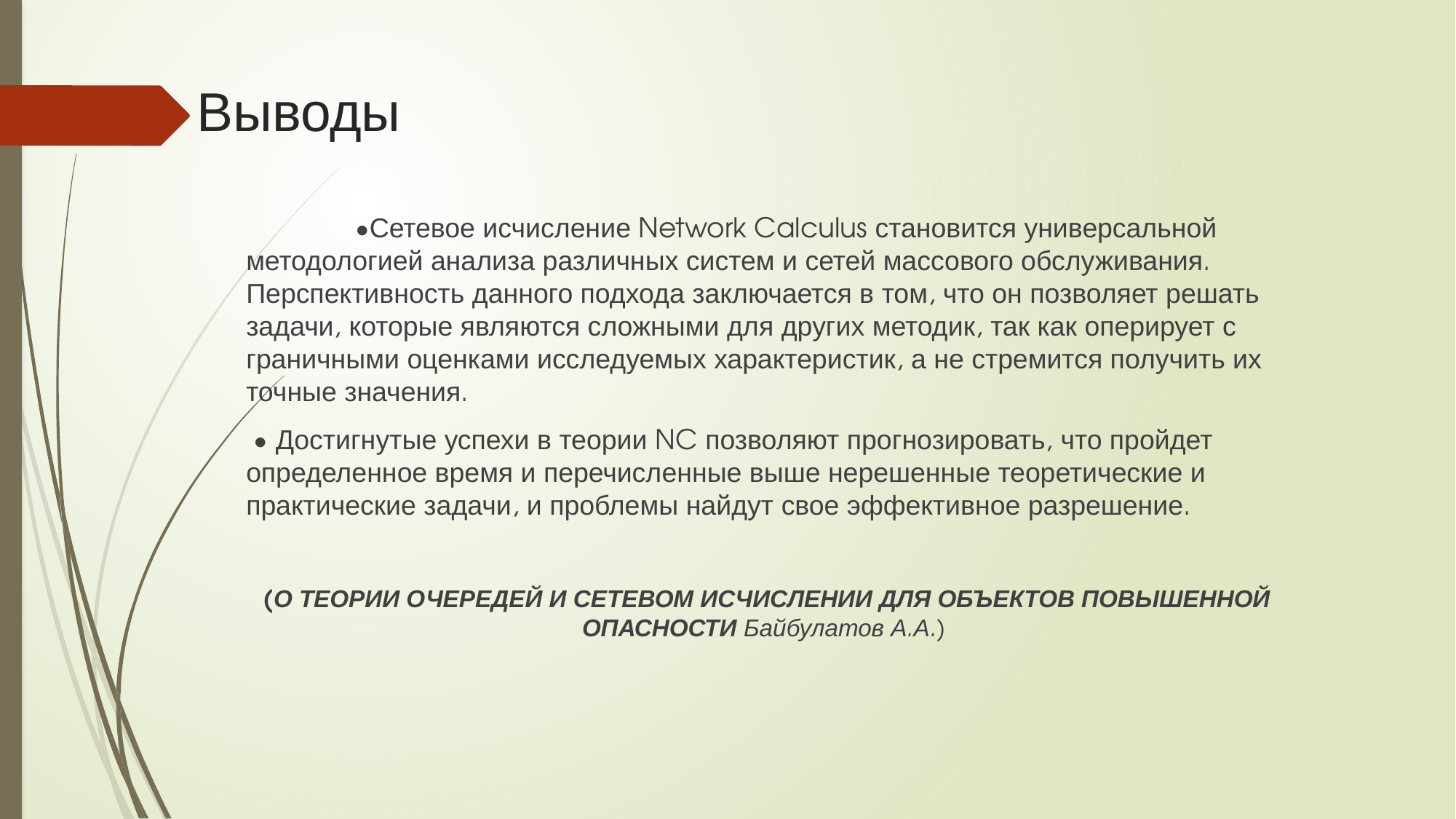

# Выводы
	•Сетевое исчисление Network Calculus становится универсальной методологией анализа различных систем и сетей массового обслуживания. Перспективность данного подхода заключается в том, что он позволяет решать задачи, которые являются сложными для других методик, так как оперирует с граничными оценками исследуемых характеристик, а не стремится получить их точные значения.
 • Достигнутые успехи в теории NC позволяют прогнозировать, что пройдет определенное время и перечисленные выше нерешенные теоретические и практические задачи, и проблемы найдут свое эффективное разрешение.

(О ТЕОРИИ ОЧЕРЕДЕЙ И СЕТЕВОМ ИСЧИСЛЕНИИ ДЛЯ ОБЪЕКТОВ ПОВЫШЕННОЙ ОПАСНОСТИ Байбулатов А.А.)